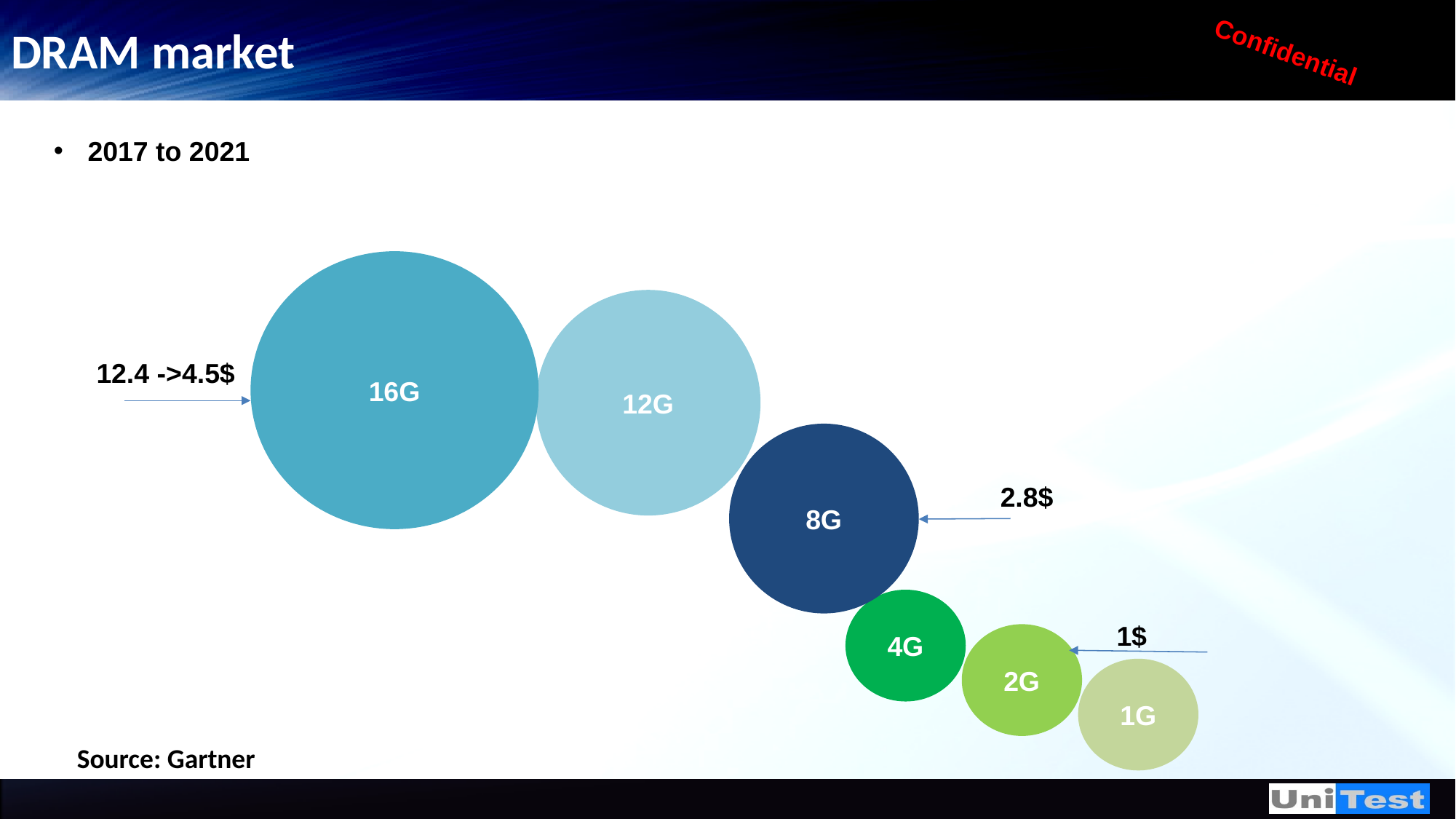

# DRAM market
2017 to 2021
16G
12G
12.4 ->4.5$
8G
2.8$
4G
1$
2G
1G
Source: Gartner